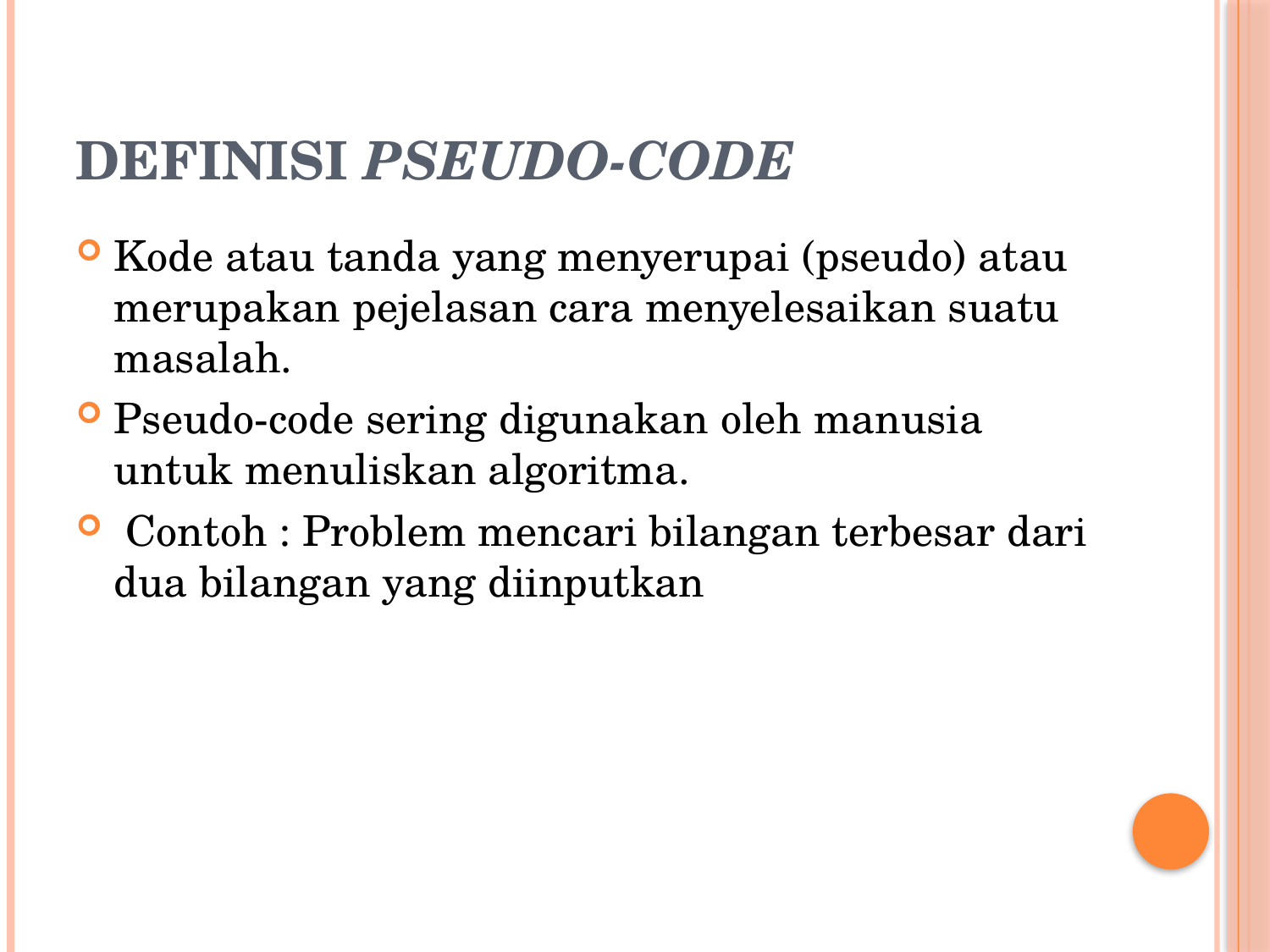

# Definisi Pseudo-code
Kode atau tanda yang menyerupai (pseudo) atau merupakan pejelasan cara menyelesaikan suatu masalah.
Pseudo-code sering digunakan oleh manusia untuk menuliskan algoritma.
 Contoh : Problem mencari bilangan terbesar dari dua bilangan yang diinputkan